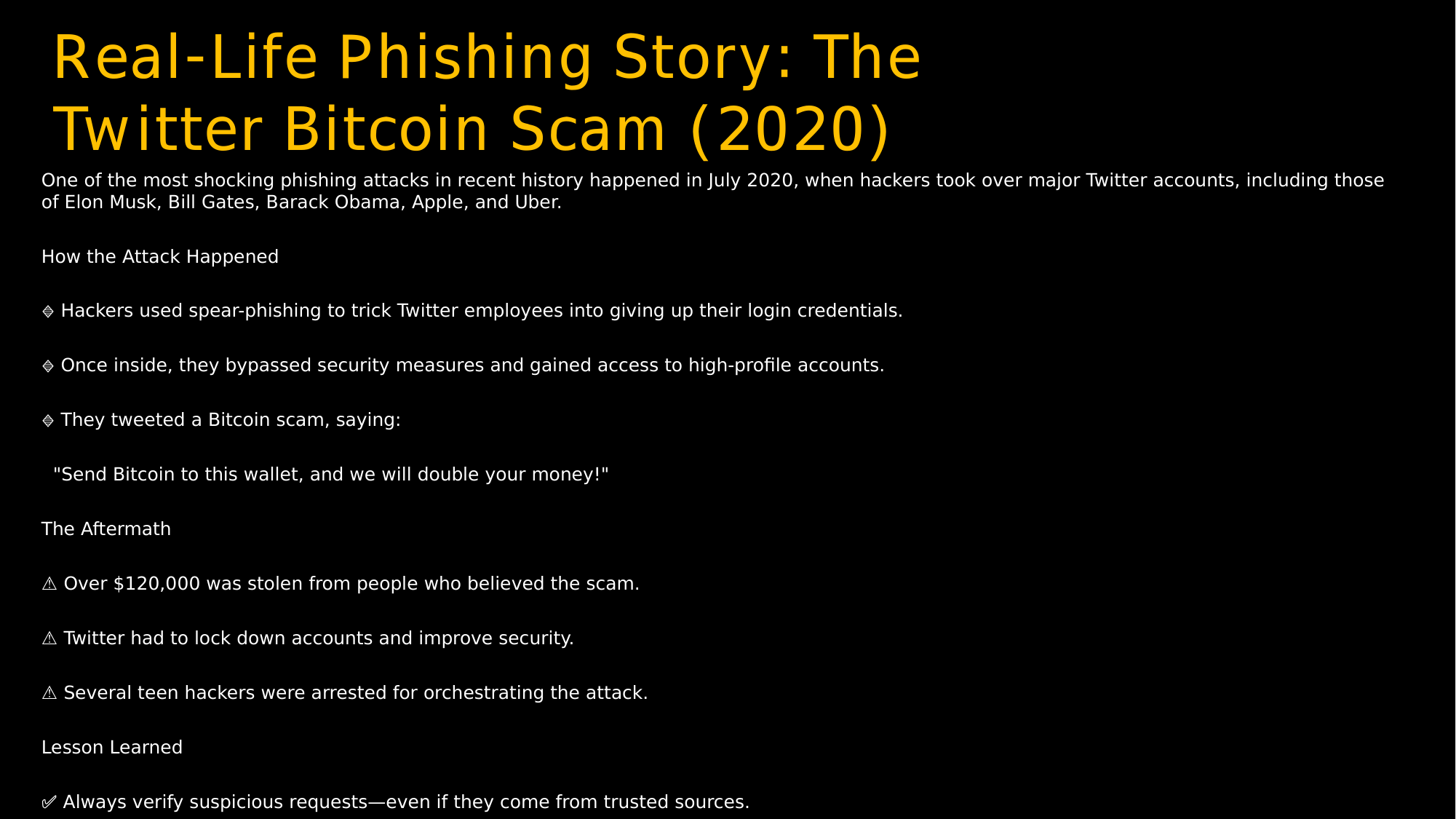

# Real-Life Phishing Story: The Twitter Bitcoin Scam (2020)
One of the most shocking phishing attacks in recent history happened in July 2020, when hackers took over major Twitter accounts, including those of Elon Musk, Bill Gates, Barack Obama, Apple, and Uber.

How the Attack Happened

🔹 Hackers used spear-phishing to trick Twitter employees into giving up their login credentials.

🔹 Once inside, they bypassed security measures and gained access to high-profile accounts.

🔹 They tweeted a Bitcoin scam, saying:

  "Send Bitcoin to this wallet, and we will double your money!"

The Aftermath

⚠️ Over $120,000 was stolen from people who believed the scam.

⚠️ Twitter had to lock down accounts and improve security.

⚠️ Several teen hackers were arrested for orchestrating the attack.

Lesson Learned

✅ Always verify suspicious requests—even if they come from trusted sources.

✅ No legitimate company or celebrity(except from Hawk Tuah girl😂) will ask for cryptocurrency payments.

✅ Companies must train employees to spot phishing attempts before it's too late.

This incident proves how **one phishing attack** can cause **global chaos** and massive financial losses. Stay vigilant! 🚨